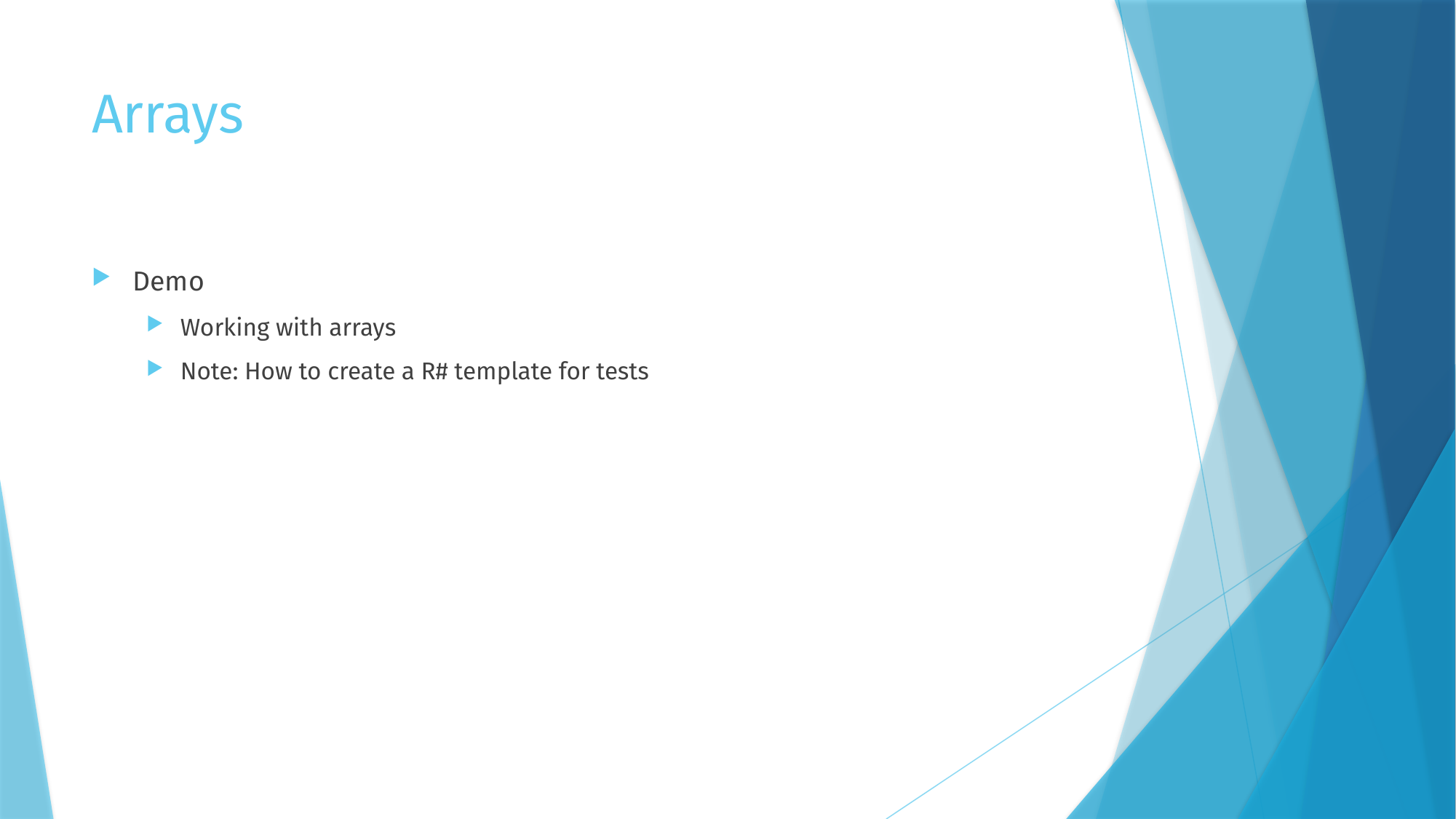

# Arrays
Demo
Working with arrays
Note: How to create a R# template for tests